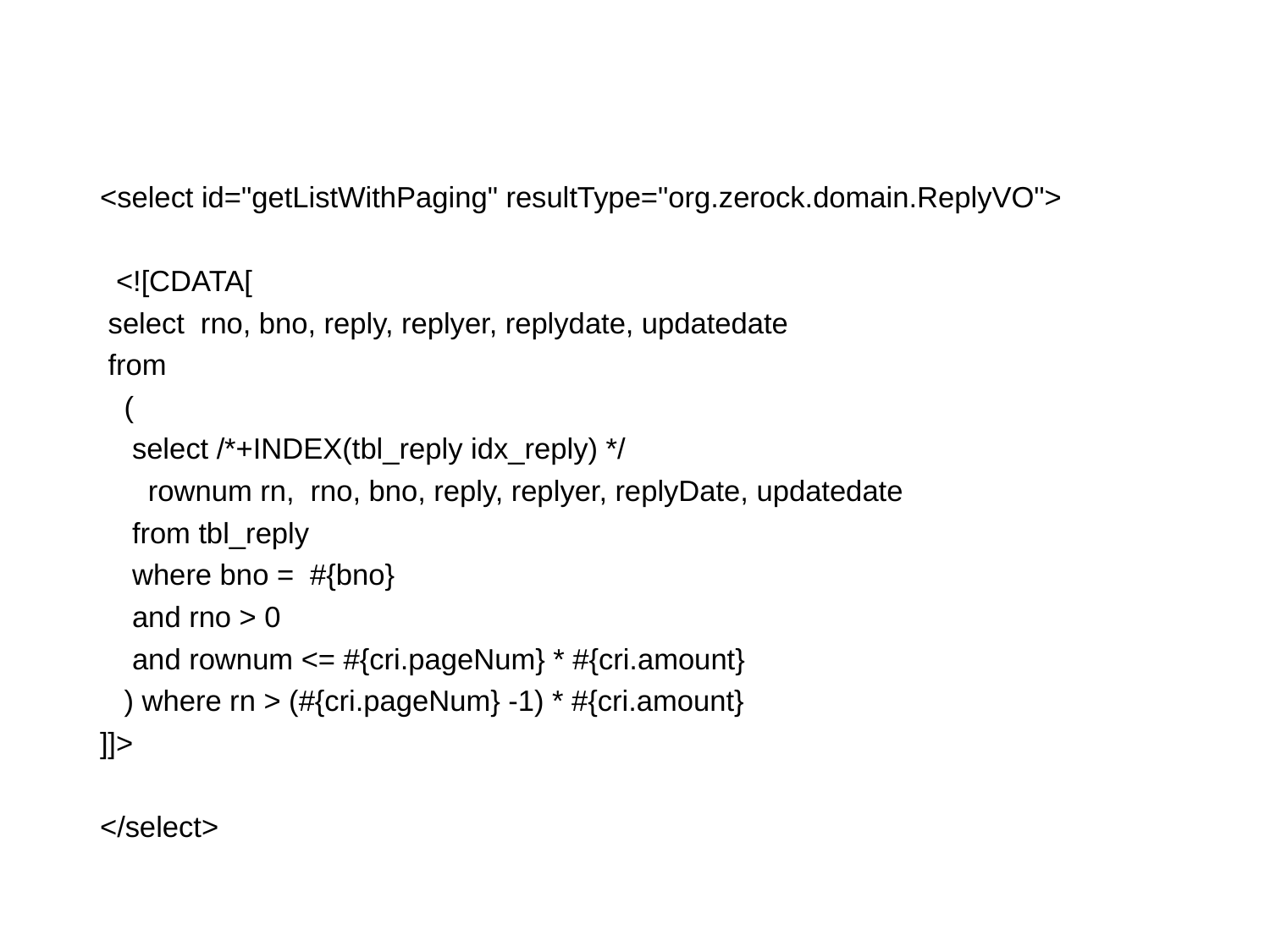

<select id="getListWithPaging" resultType="org.zerock.domain.ReplyVO">

  <![CDATA[
 select  rno, bno, reply, replyer, replydate, updatedate
 from
   (
    select /*+INDEX(tbl_reply idx_reply) */
      rownum rn,  rno, bno, reply, replyer, replyDate, updatedate
    from tbl_reply
    where bno =  #{bno}
    and rno > 0
    and rownum <= #{cri.pageNum} * #{cri.amount}
   ) where rn > (#{cri.pageNum} -1) * #{cri.amount}
]]>

</select>